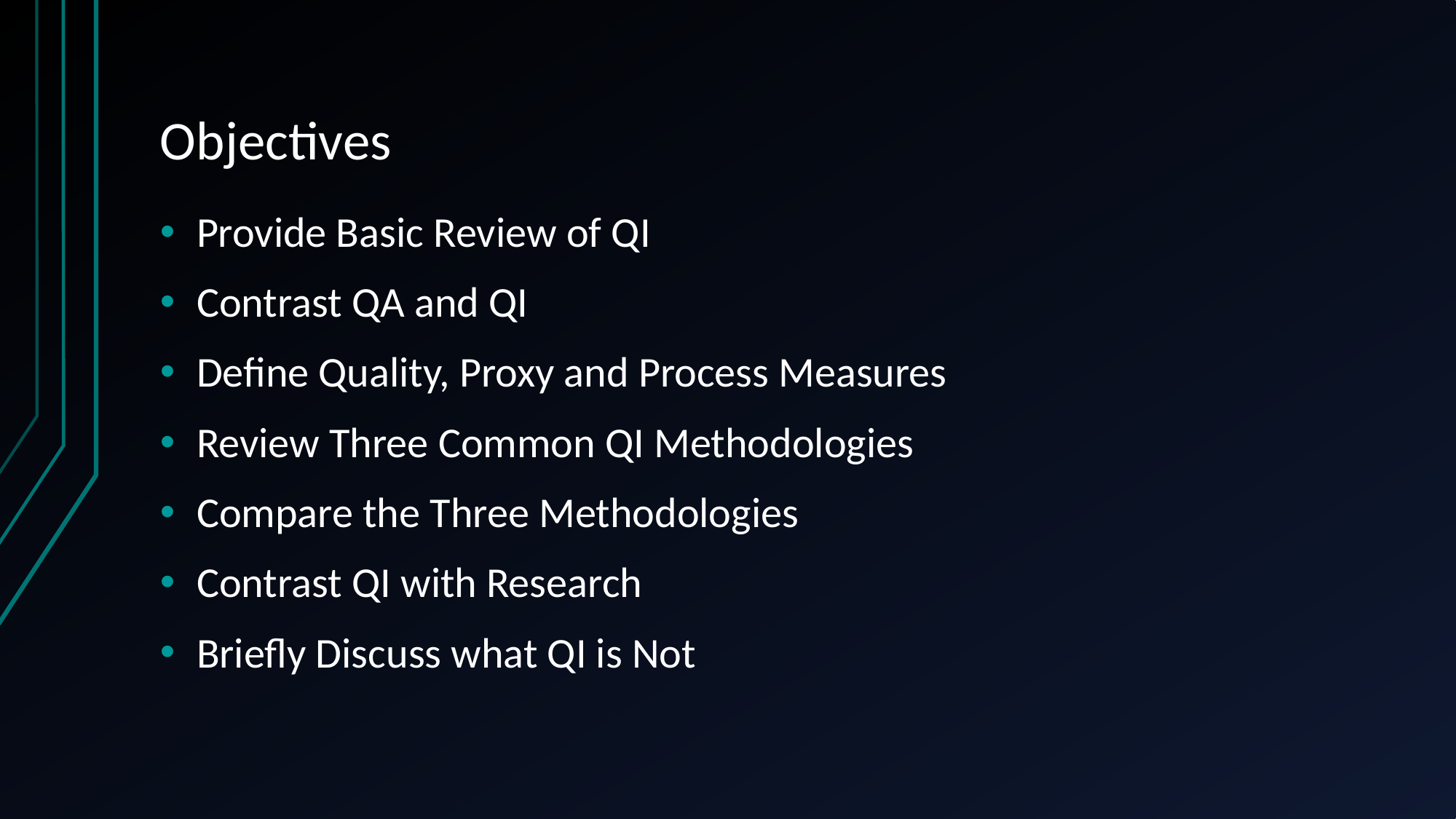

# Objectives
Provide Basic Review of QI
Contrast QA and QI
Define Quality, Proxy and Process Measures
Review Three Common QI Methodologies
Compare the Three Methodologies
Contrast QI with Research
Briefly Discuss what QI is Not